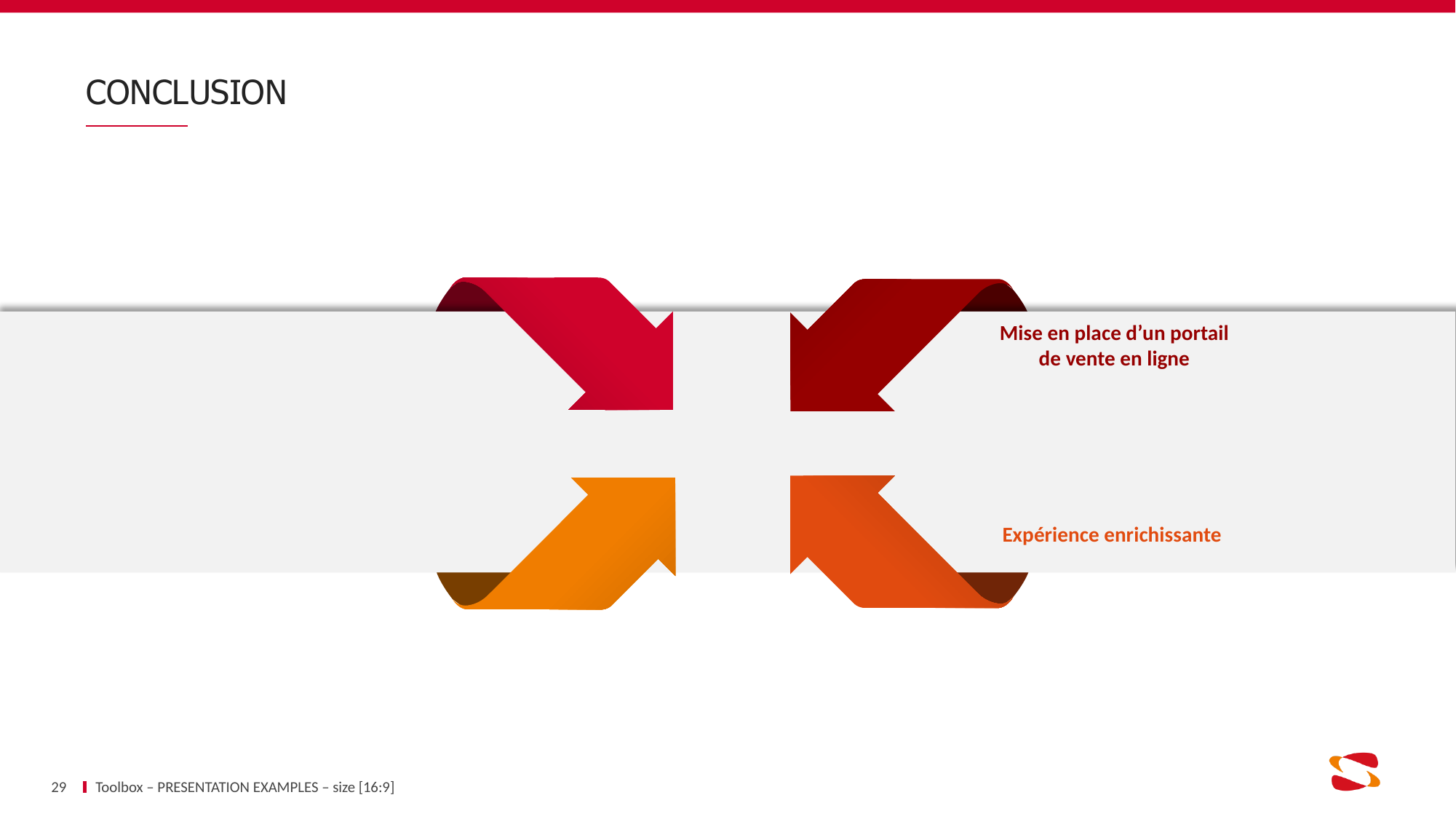

# Conclusion

Mise en place d’un portail de vente en ligne

Expérience enrichissante
29
Toolbox – PRESENTATION EXAMPLES – size [16:9]